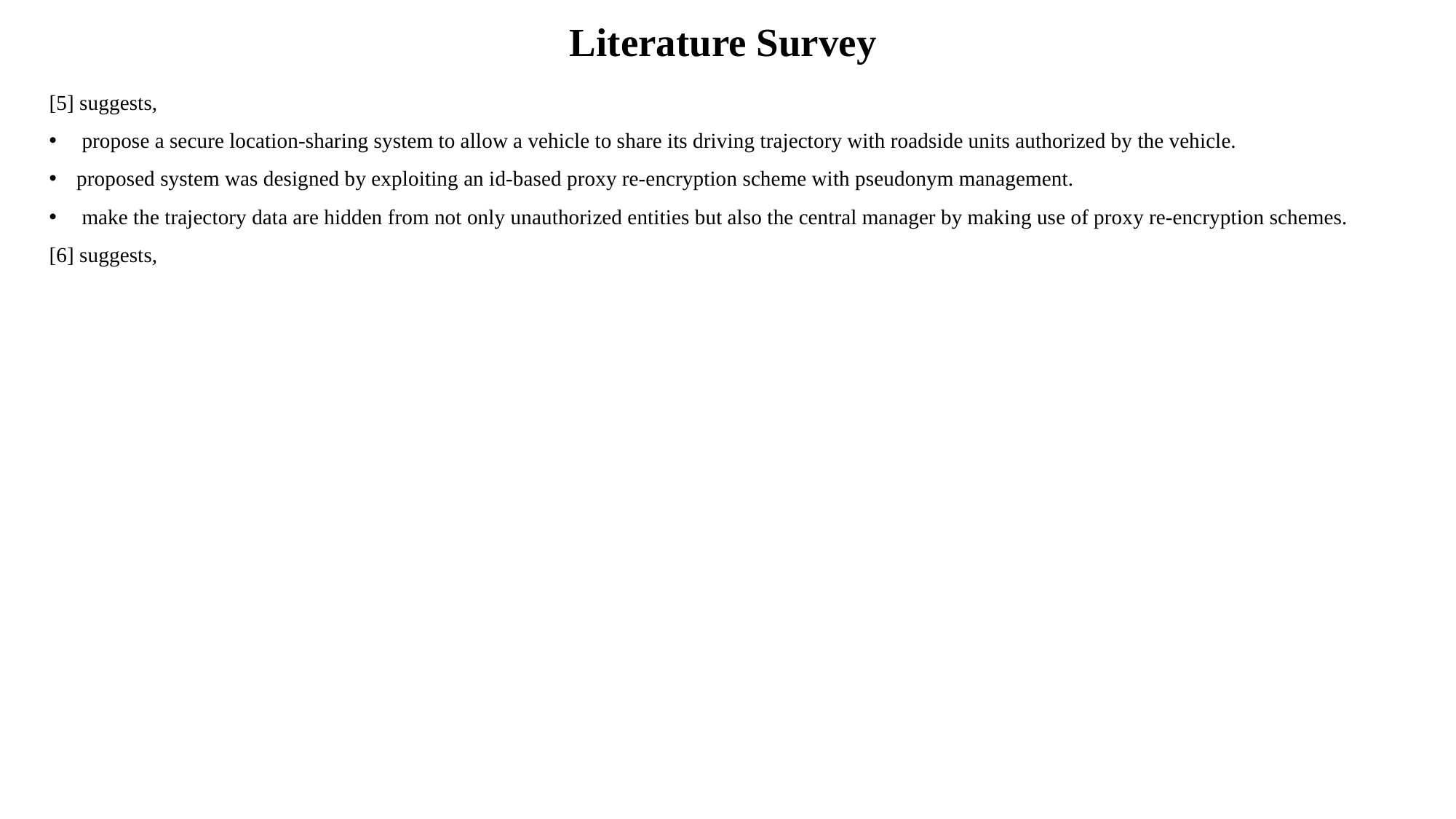

# Literature Survey
[5] suggests,
 propose a secure location-sharing system to allow a vehicle to share its driving trajectory with roadside units authorized by the vehicle.
proposed system was designed by exploiting an id-based proxy re-encryption scheme with pseudonym management.
 make the trajectory data are hidden from not only unauthorized entities but also the central manager by making use of proxy re-encryption schemes.
[6] suggests,